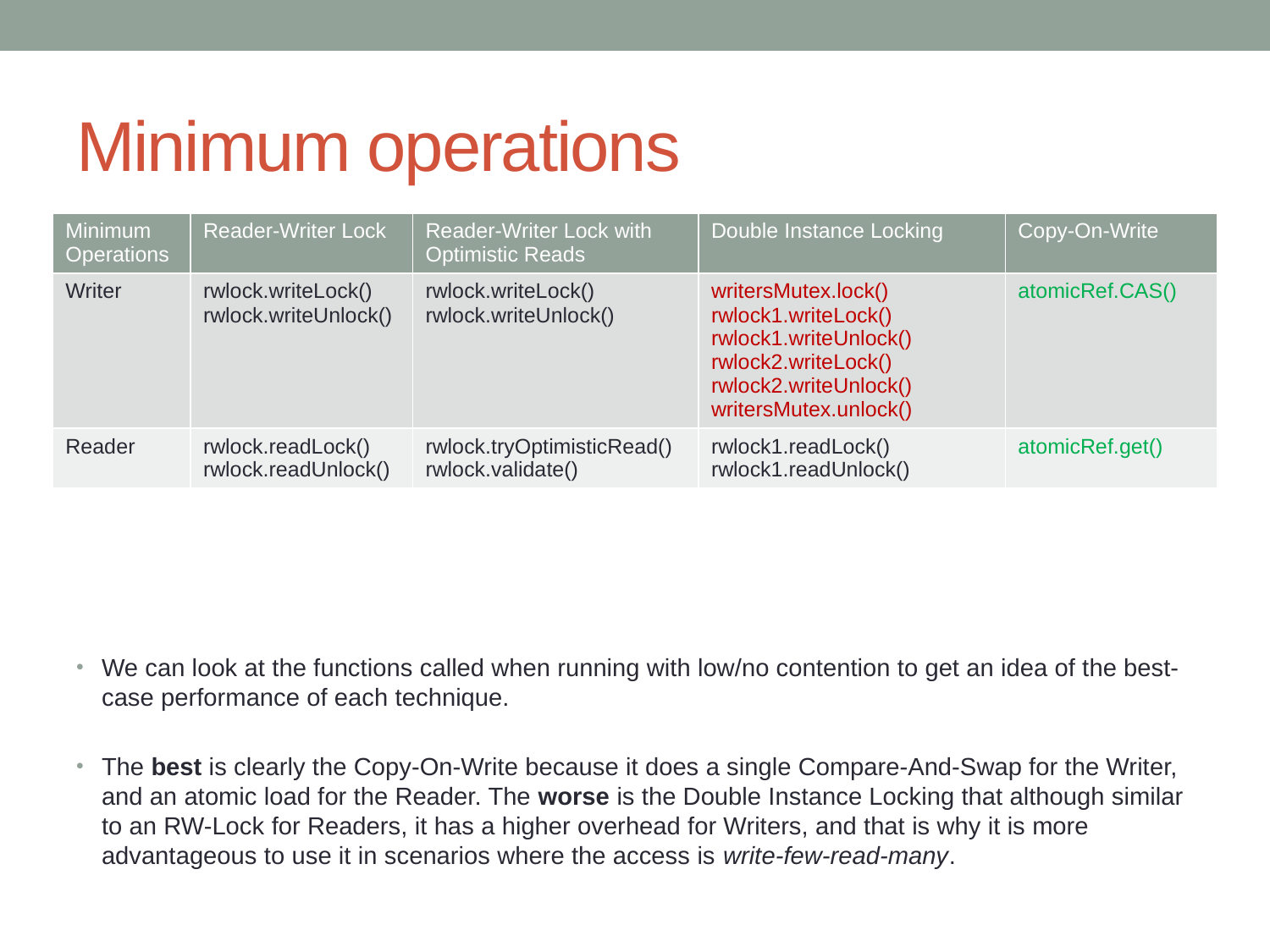

# Minimum operations
| Minimum Operations | Reader-Writer Lock | Reader-Writer Lock with Optimistic Reads | Double Instance Locking | Copy-On-Write |
| --- | --- | --- | --- | --- |
| Writer | rwlock.writeLock() rwlock.writeUnlock() | rwlock.writeLock() rwlock.writeUnlock() | writersMutex.lock() rwlock1.writeLock() rwlock1.writeUnlock() rwlock2.writeLock() rwlock2.writeUnlock() writersMutex.unlock() | atomicRef.CAS() |
| Reader | rwlock.readLock() rwlock.readUnlock() | rwlock.tryOptimisticRead() rwlock.validate() | rwlock1.readLock() rwlock1.readUnlock() | atomicRef.get() |
We can look at the functions called when running with low/no contention to get an idea of the best-case performance of each technique.

The best is clearly the Copy-On-Write because it does a single Compare-And-Swap for the Writer, and an atomic load for the Reader. The worse is the Double Instance Locking that although similar to an RW-Lock for Readers, it has a higher overhead for Writers, and that is why it is more advantageous to use it in scenarios where the access is write-few-read-many.